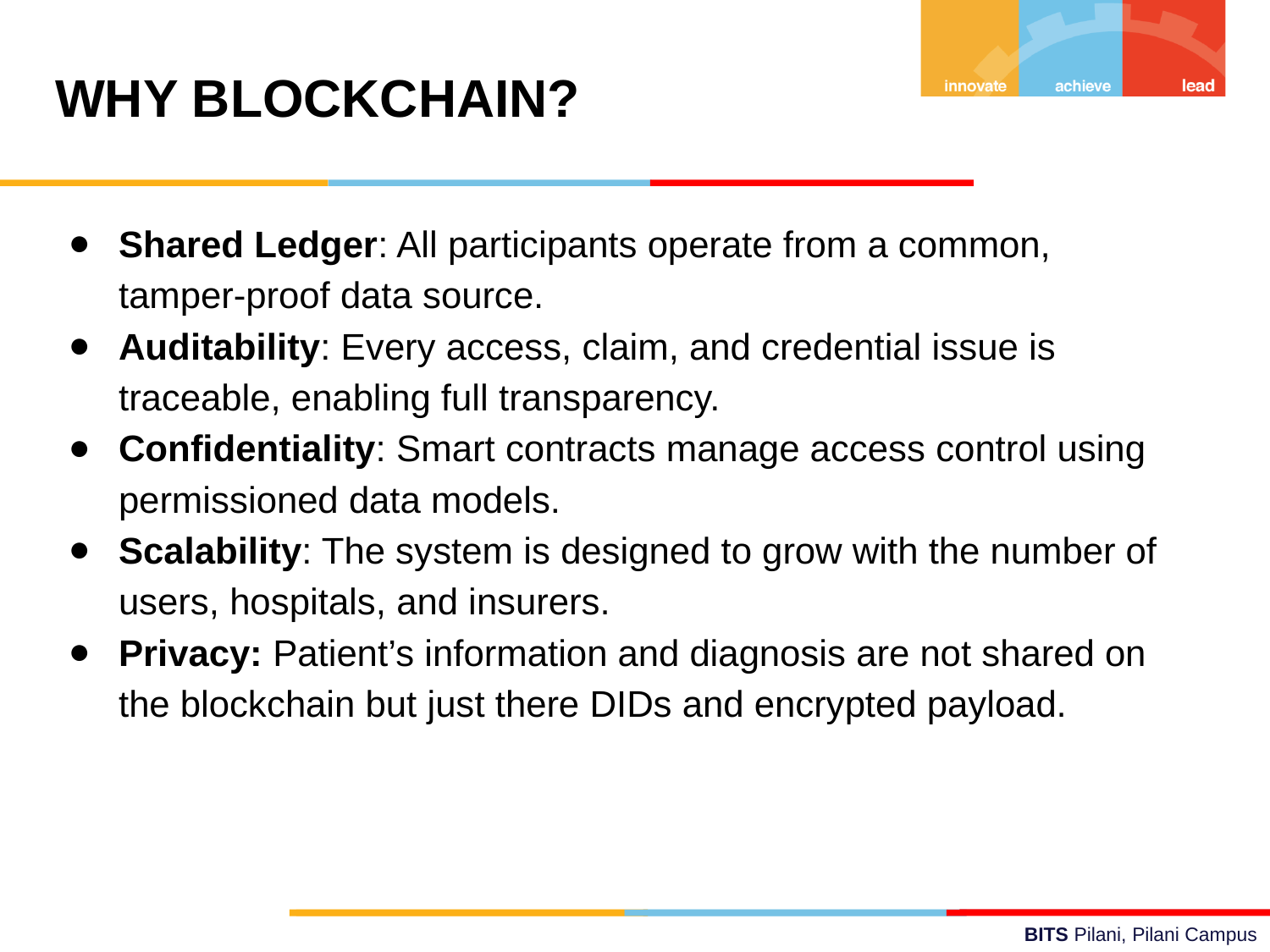

WHY BLOCKCHAIN?
Shared Ledger: All participants operate from a common, tamper-proof data source.
Auditability: Every access, claim, and credential issue is traceable, enabling full transparency.
Confidentiality: Smart contracts manage access control using permissioned data models.
Scalability: The system is designed to grow with the number of users, hospitals, and insurers.
Privacy: Patient’s information and diagnosis are not shared on the blockchain but just there DIDs and encrypted payload.